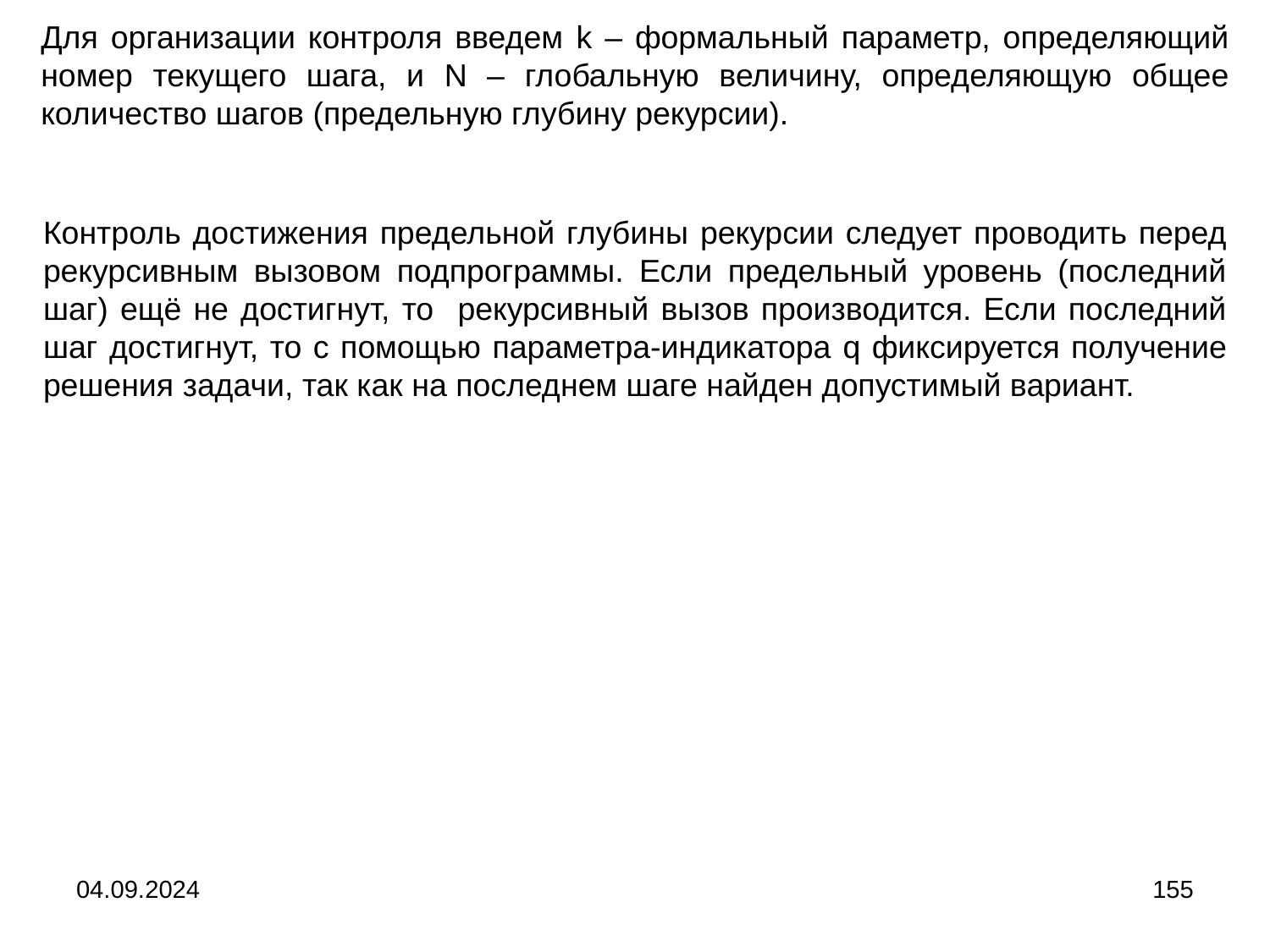

Для организации контроля введем k – формальный параметр, определяющий номер текущего шага, и N – глобальную величину, определяющую общее количество шагов (предельную глубину рекурсии).
Контроль достижения предельной глубины рекурсии следует проводить перед рекурсивным вызовом подпрограммы. Если предельный уровень (последний шаг) ещё не достигнут, то  рекурсивный вызов производится. Если последний шаг достигнут, то с помощью параметра-индикатора q фиксируется получение решения задачи, так как на последнем шаге найден допустимый вариант.
04.09.2024
155